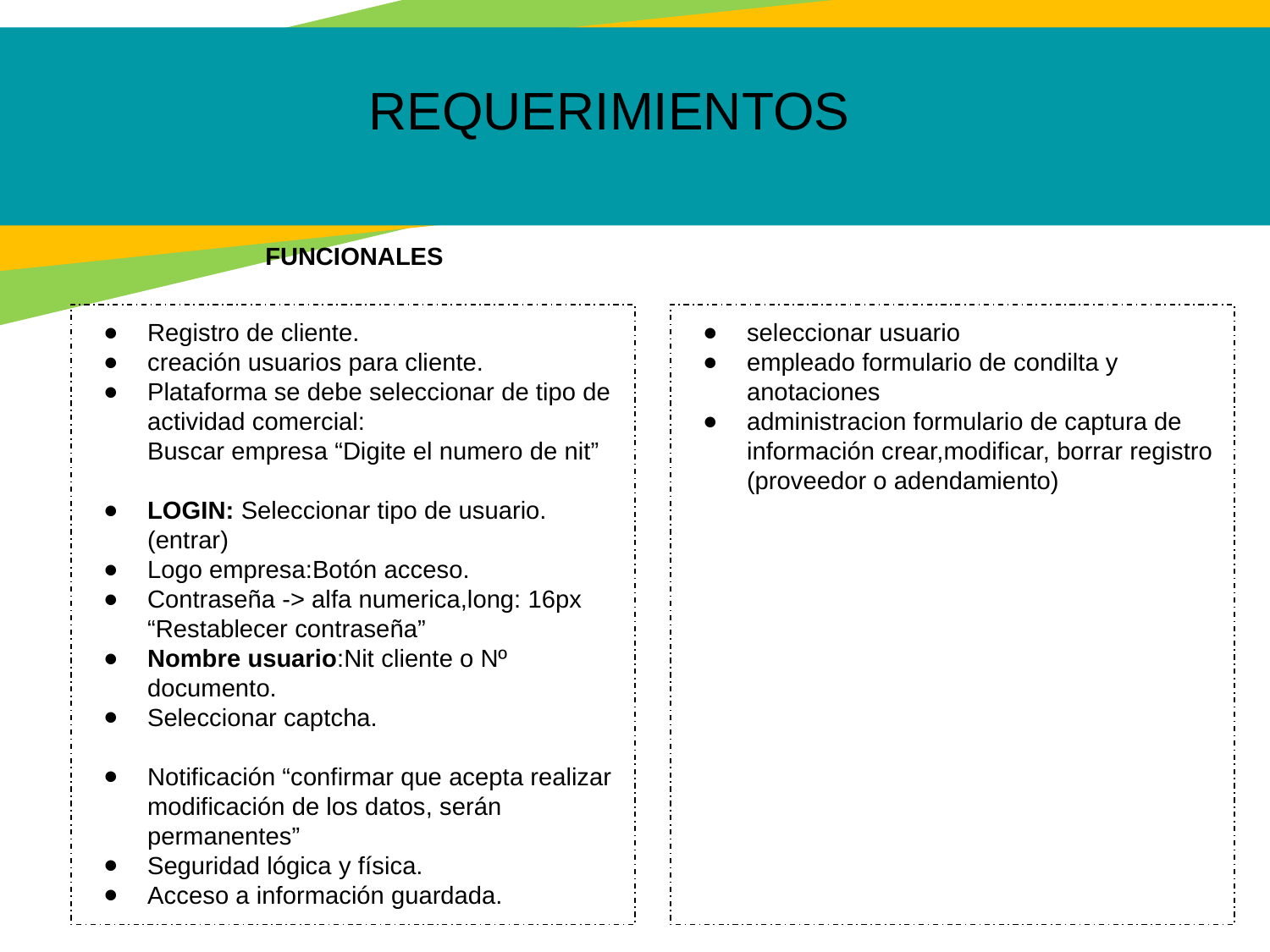

REQUERIMIENTOS
 FUNCIONALES
Registro de cliente.
creación usuarios para cliente.
Plataforma se debe seleccionar de tipo de actividad comercial:
Buscar empresa “Digite el numero de nit”

LOGIN: Seleccionar tipo de usuario.(entrar)
Logo empresa:Botón acceso.
Contraseña -> alfa numerica,long: 16px
“Restablecer contraseña”
Nombre usuario:Nit cliente o Nº documento.
Seleccionar captcha.

Notificación “confirmar que acepta realizar modificación de los datos, serán permanentes”
Seguridad lógica y física.
Acceso a información guardada.

seleccionar usuario
empleado formulario de condilta y anotaciones
administracion formulario de captura de información crear,modificar, borrar registro
(proveedor o adendamiento)